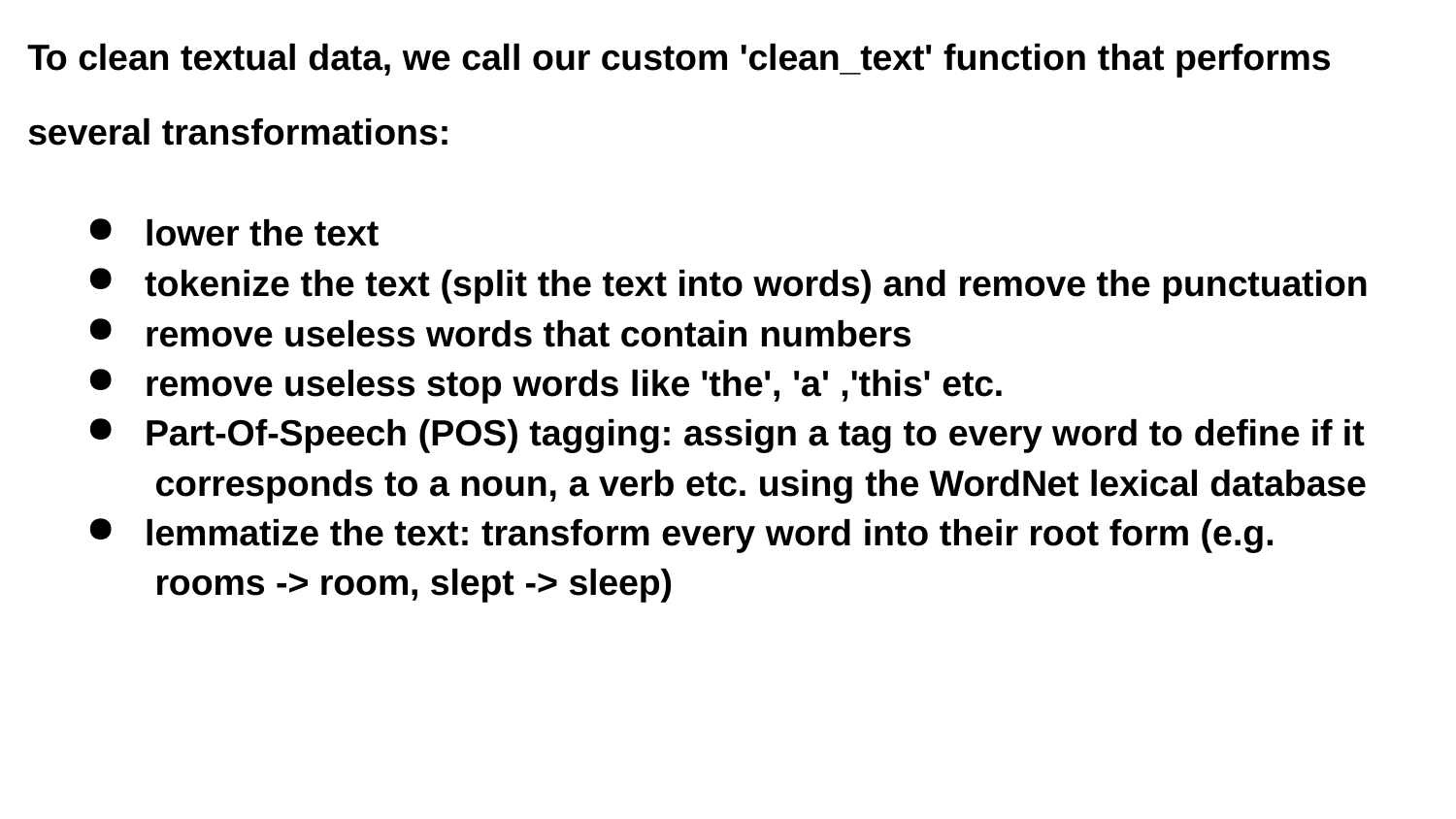

To clean textual data, we call our custom 'clean_text' function that performs
several transformations:

lower the text
tokenize the text (split the text into words) and remove the punctuation
remove useless words that contain numbers
remove useless stop words like 'the', 'a' ,'this' etc.
Part-Of-Speech (POS) tagging: assign a tag to every word to define if it  corresponds to a noun, a verb etc. using the WordNet lexical database
lemmatize the text: transform every word into their root form (e.g.  rooms -> room, slept -> sleep)